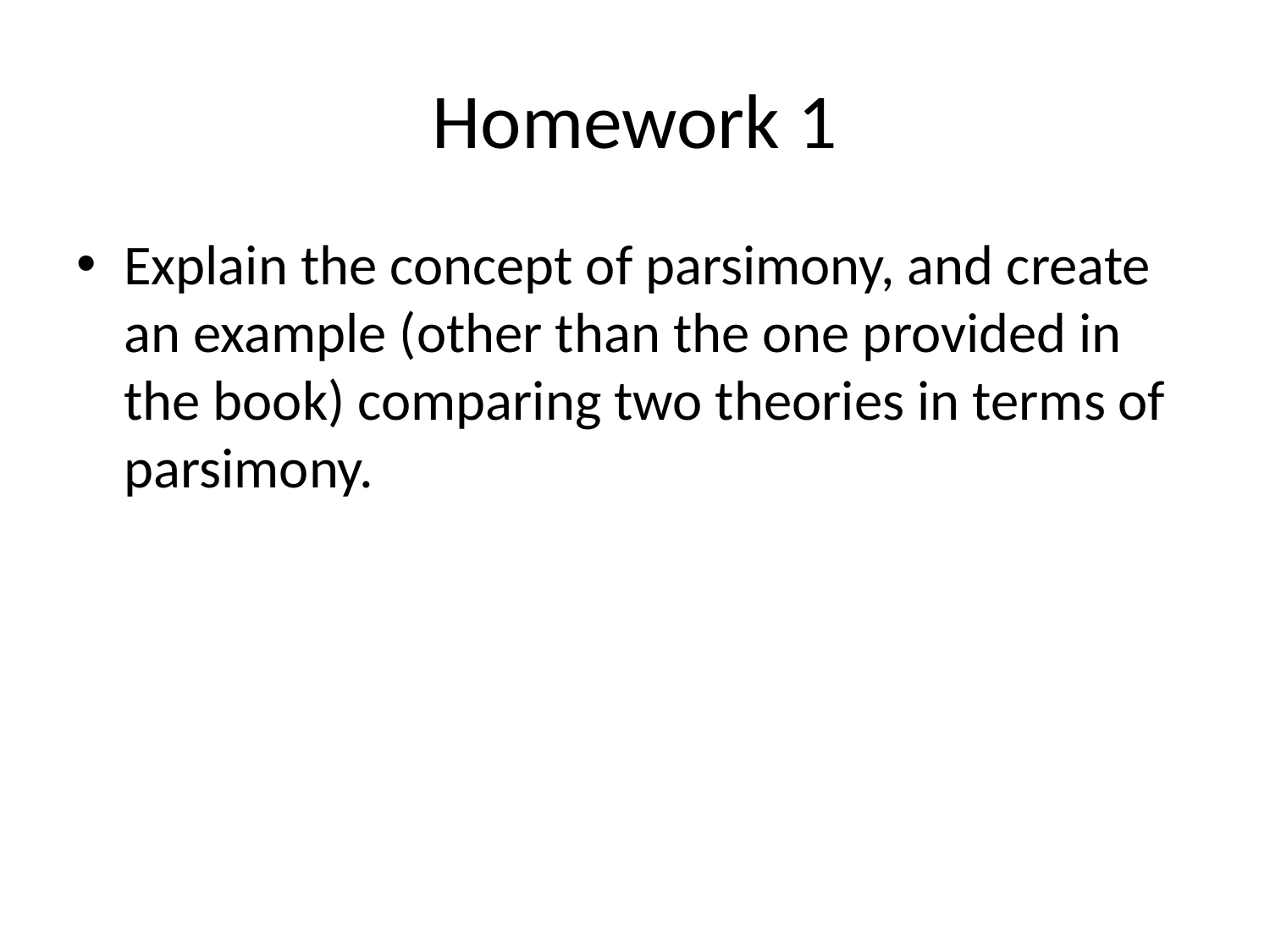

# Homework 1
Explain the concept of parsimony, and create an example (other than the one provided in the book) comparing two theories in terms of parsimony.